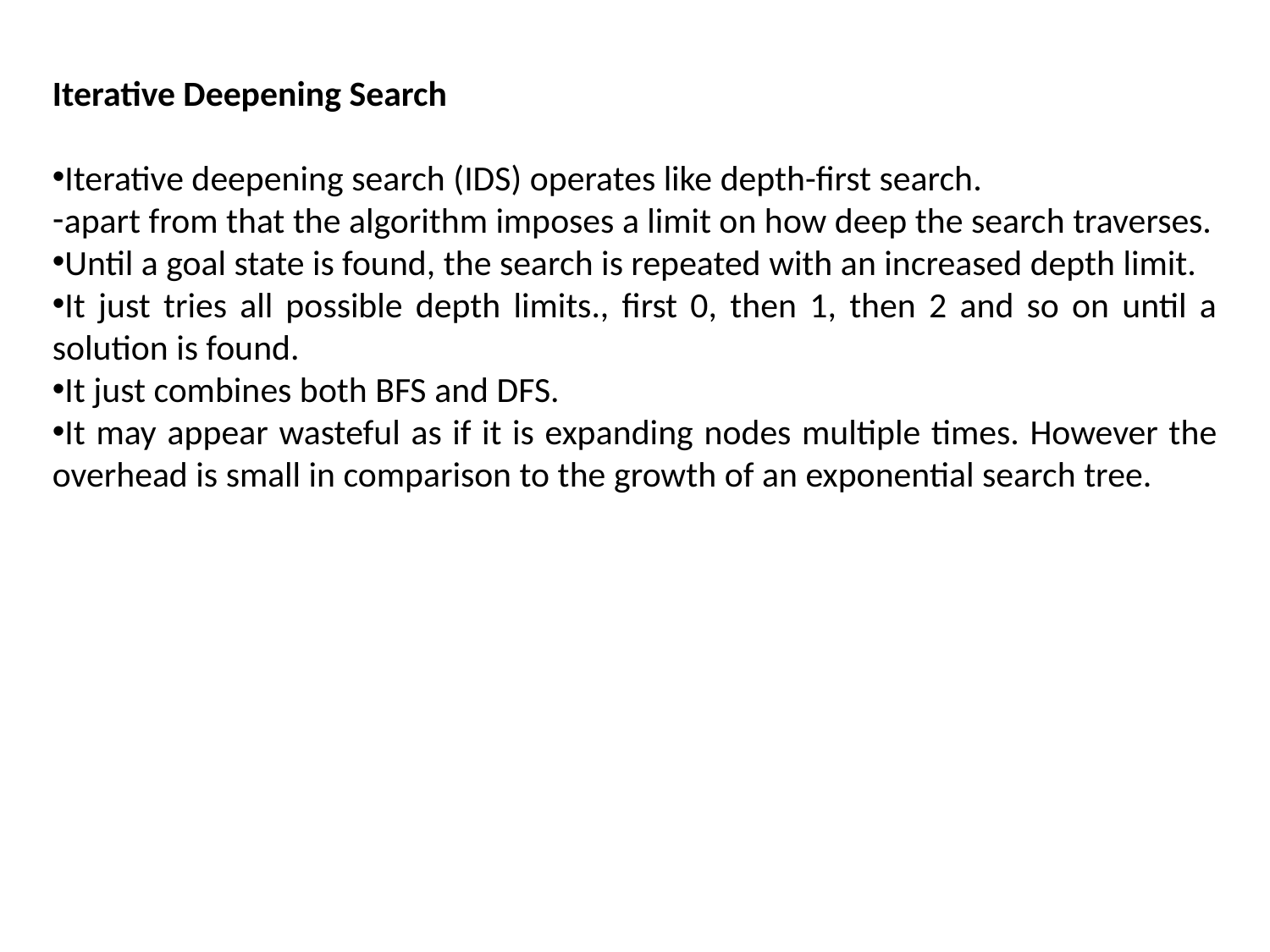

Iterative Deepening Search

Iterative deepening search (IDS) operates like depth-first search.
apart from that the algorithm imposes a limit on how deep the search traverses.
Until a goal state is found, the search is repeated with an increased depth limit.
It just tries all possible depth limits., first 0, then 1, then 2 and so on until a solution is found.
It just combines both BFS and DFS.
It may appear wasteful as if it is expanding nodes multiple times. However the overhead is small in comparison to the growth of an exponential search tree.